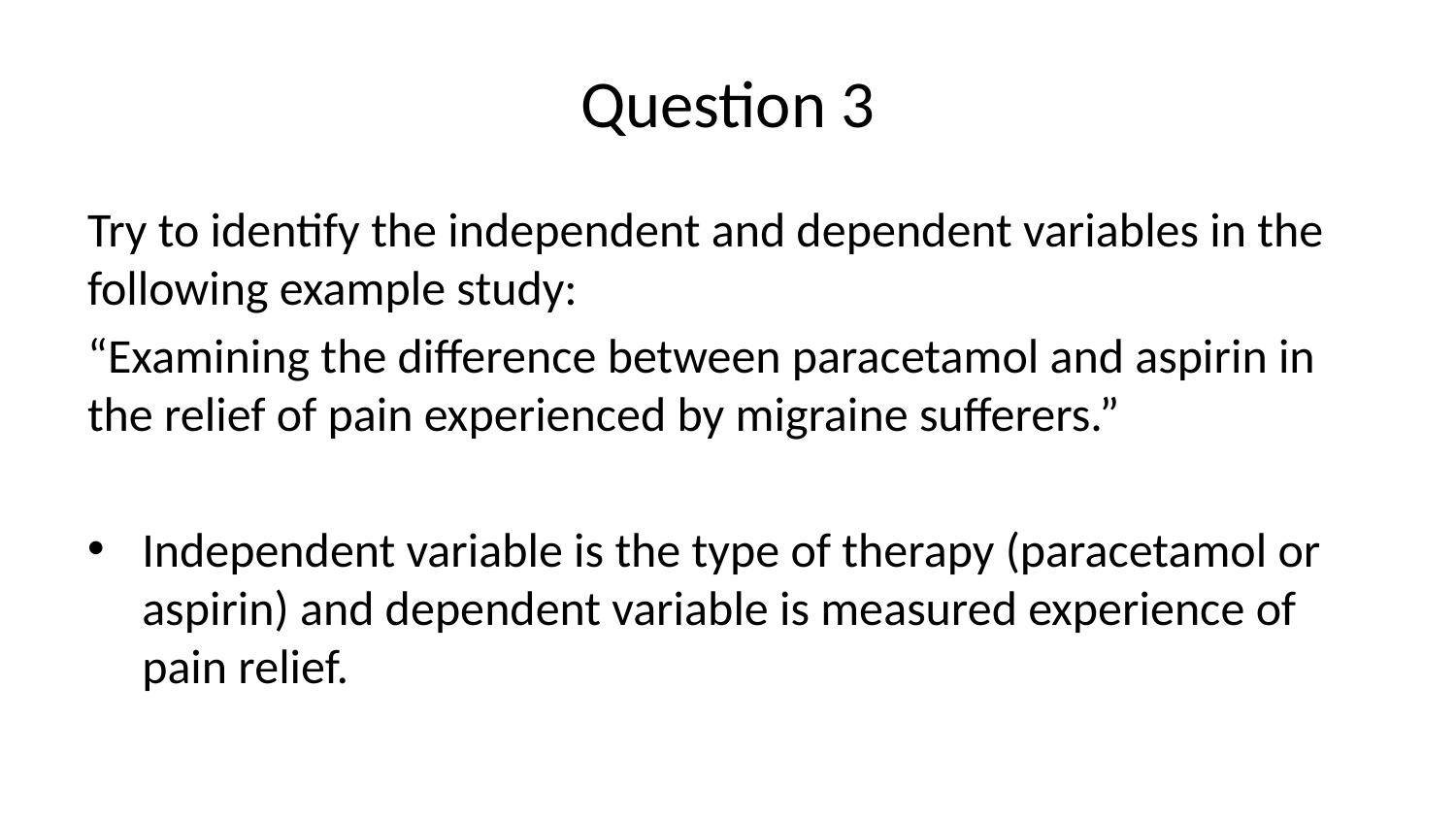

# Question 3
Try to identify the independent and dependent variables in the following example study:
“Examining the difference between paracetamol and aspirin in the relief of pain experienced by migraine sufferers.”

Independent variable is the type of therapy (paracetamol or aspirin) and dependent variable is measured experience of pain relief.